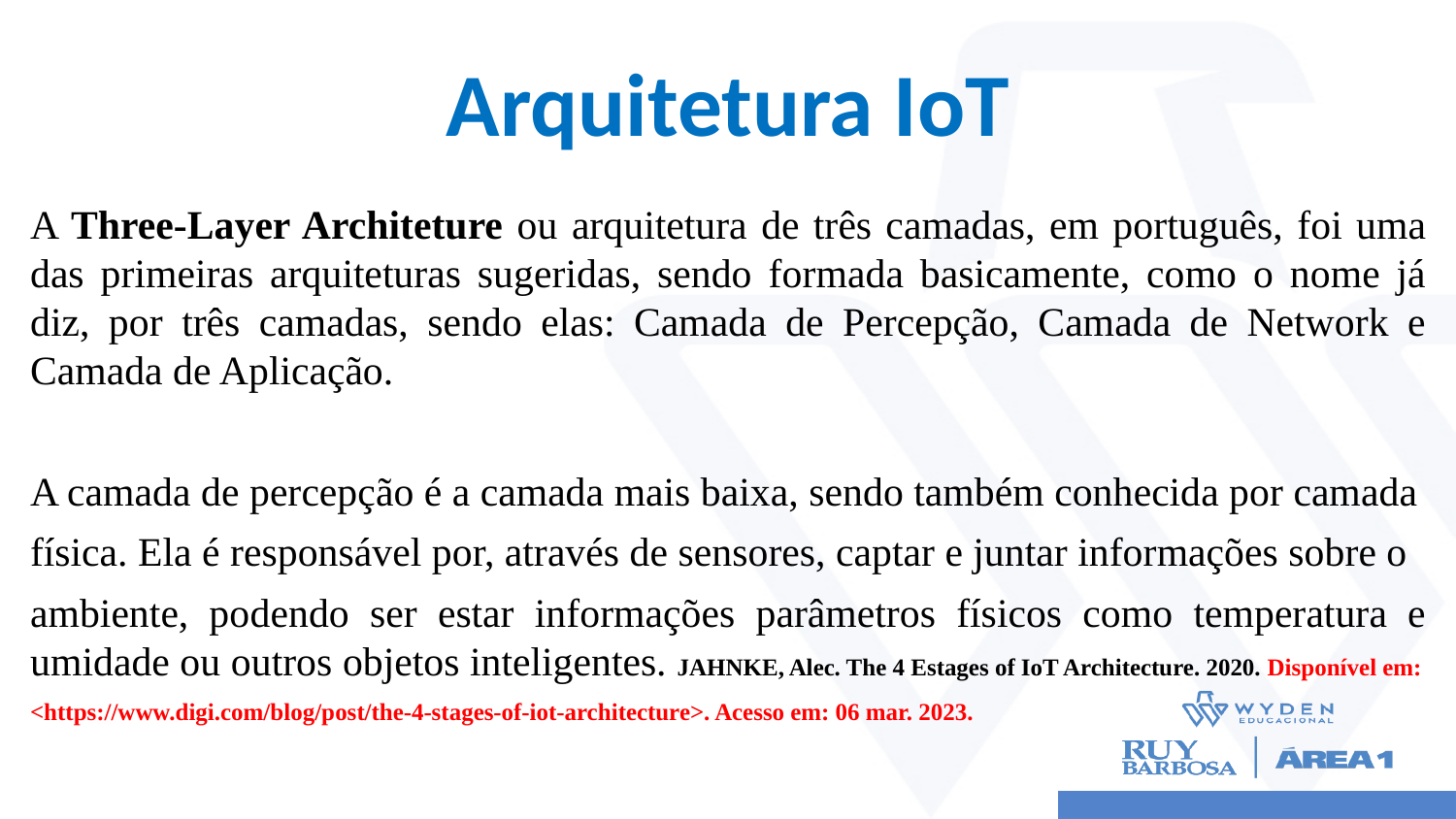

# Arquitetura IoT
A Three-Layer Architeture ou arquitetura de três camadas, em português, foi uma das primeiras arquiteturas sugeridas, sendo formada basicamente, como o nome já diz, por três camadas, sendo elas: Camada de Percepção, Camada de Network e Camada de Aplicação.

A camada de percepção é a camada mais baixa, sendo também conhecida por camada
física. Ela é responsável por, através de sensores, captar e juntar informações sobre o
ambiente, podendo ser estar informações parâmetros físicos como temperatura e umidade ou outros objetos inteligentes. JAHNKE, Alec. The 4 Estages of IoT Architecture. 2020. Disponível em:
<https://www.digi.com/blog/post/the-4-stages-of-iot-architecture>. Acesso em: 06 mar. 2023.